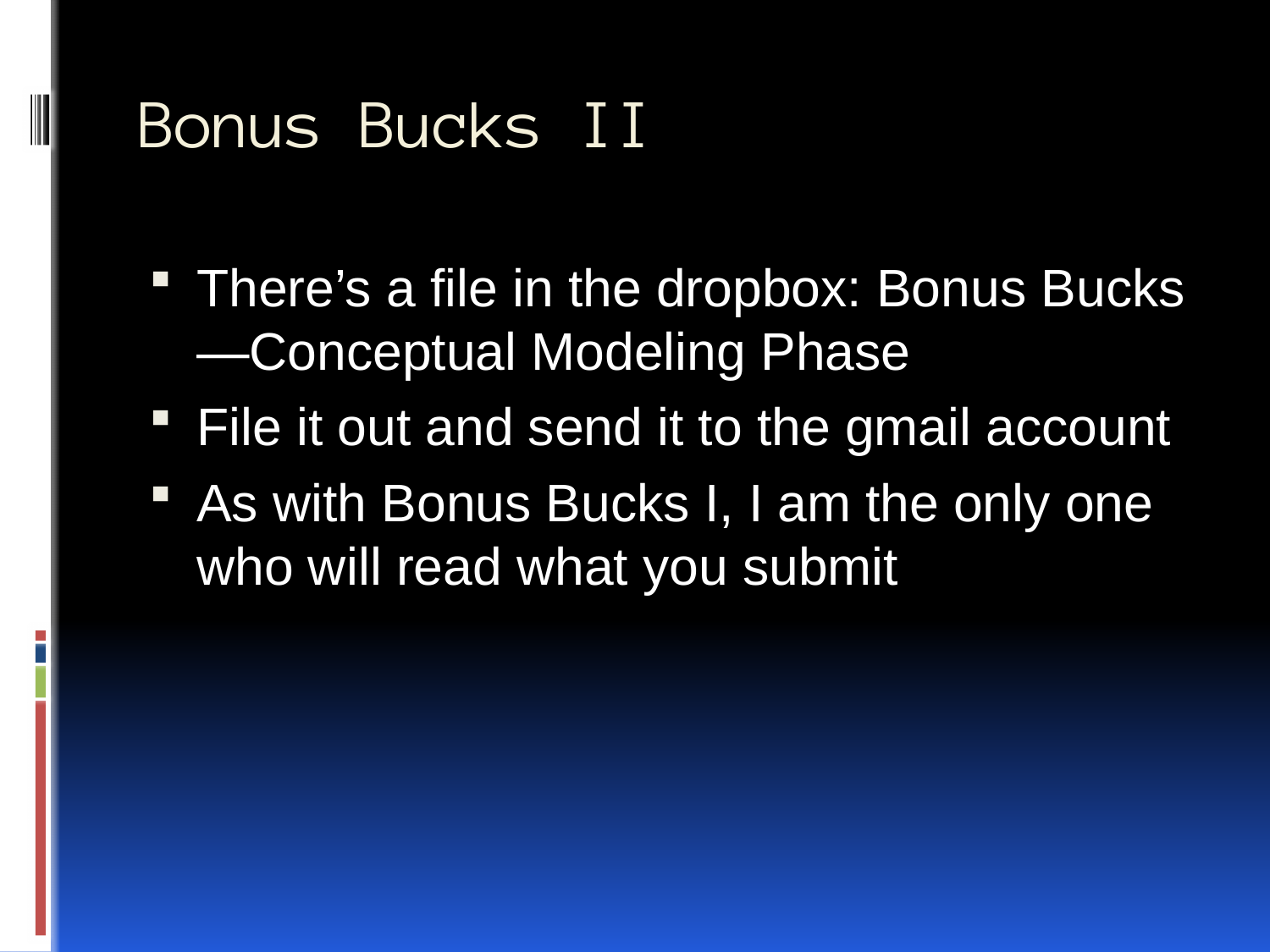

# Bonus Bucks II
There’s a file in the dropbox: Bonus Bucks—Conceptual Modeling Phase
File it out and send it to the gmail account
As with Bonus Bucks I, I am the only one who will read what you submit